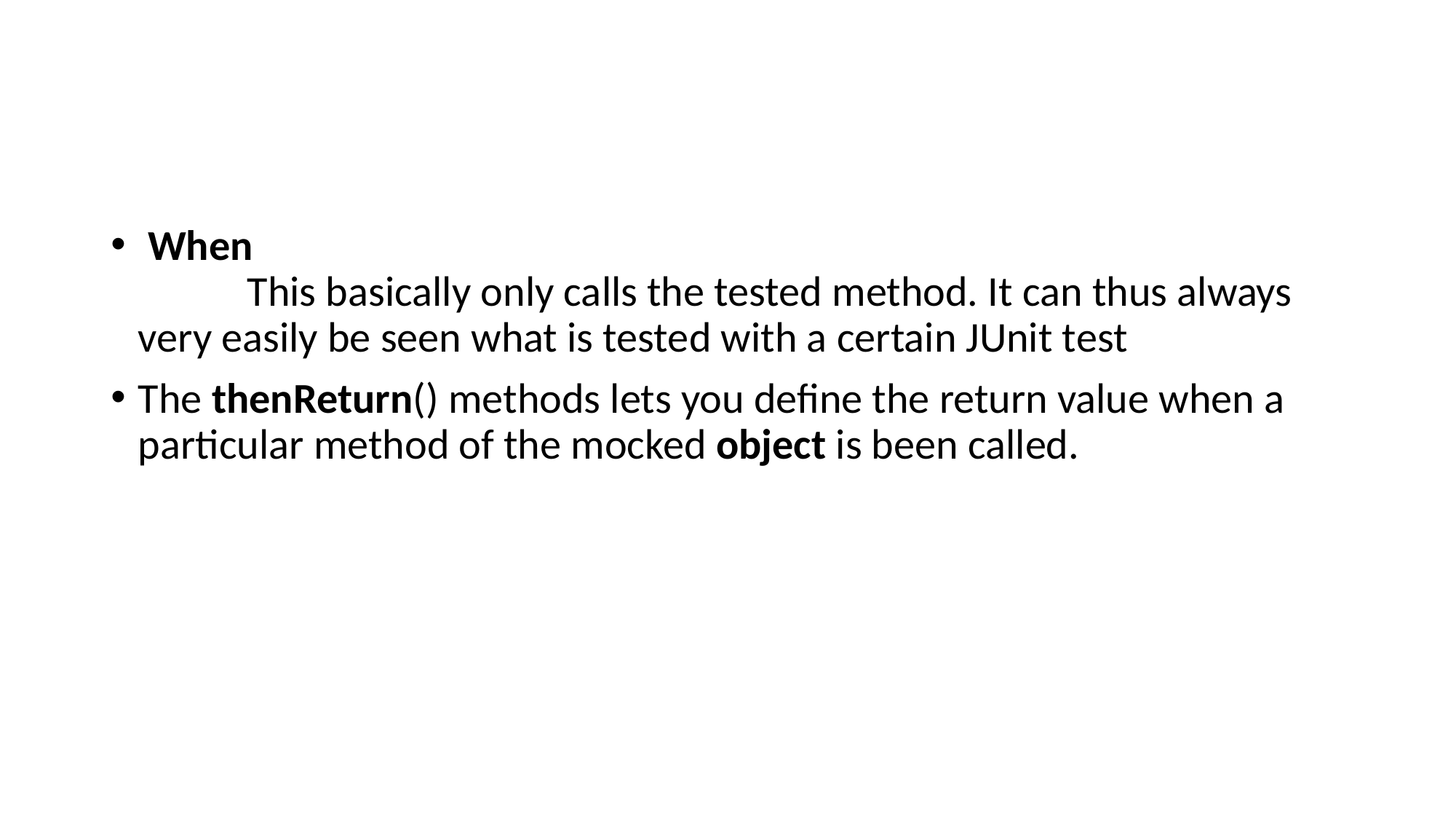

#
 When
	This basically only calls the tested method. It can thus always very easily be seen what is tested with a certain JUnit test
The thenReturn() methods lets you define the return value when a particular method of the mocked object is been called.